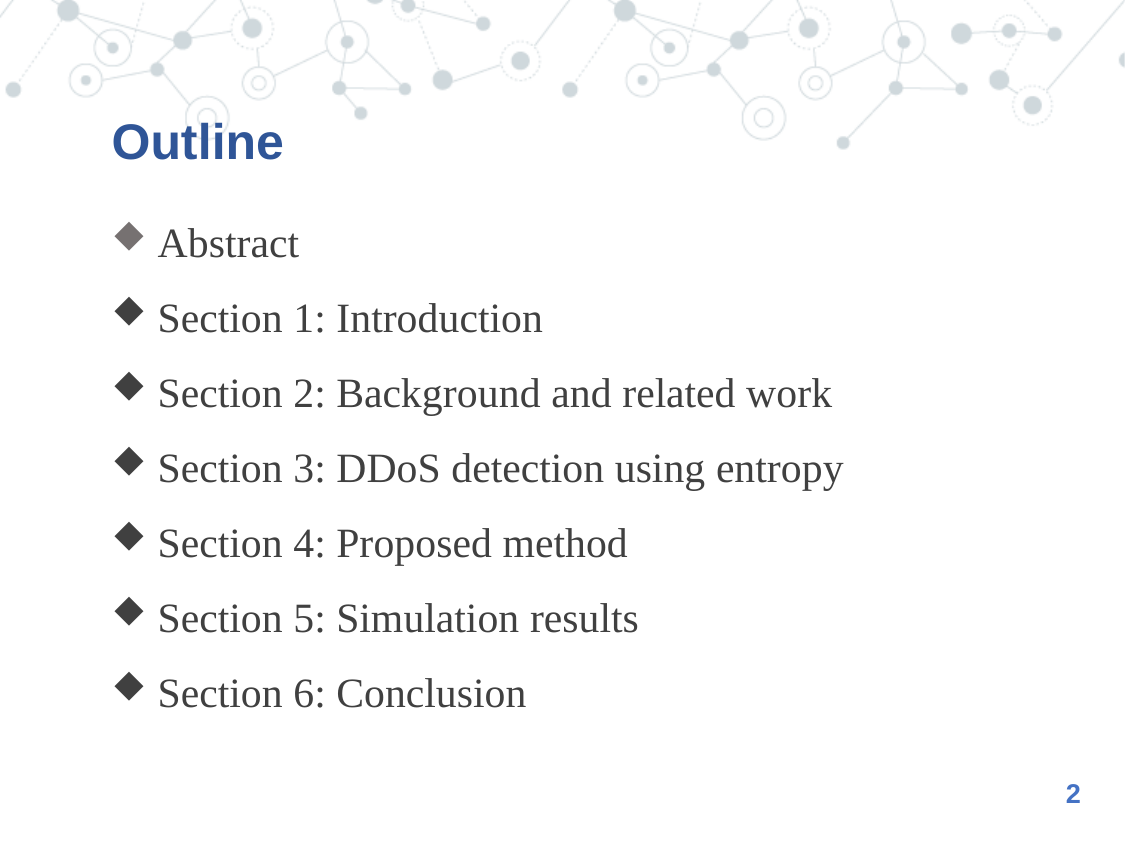

# Outline
 Abstract
 Section 1: Introduction
 Section 2: Background and related work
 Section 3: DDoS detection using entropy
 Section 4: Proposed method
 Section 5: Simulation results
 Section 6: Conclusion